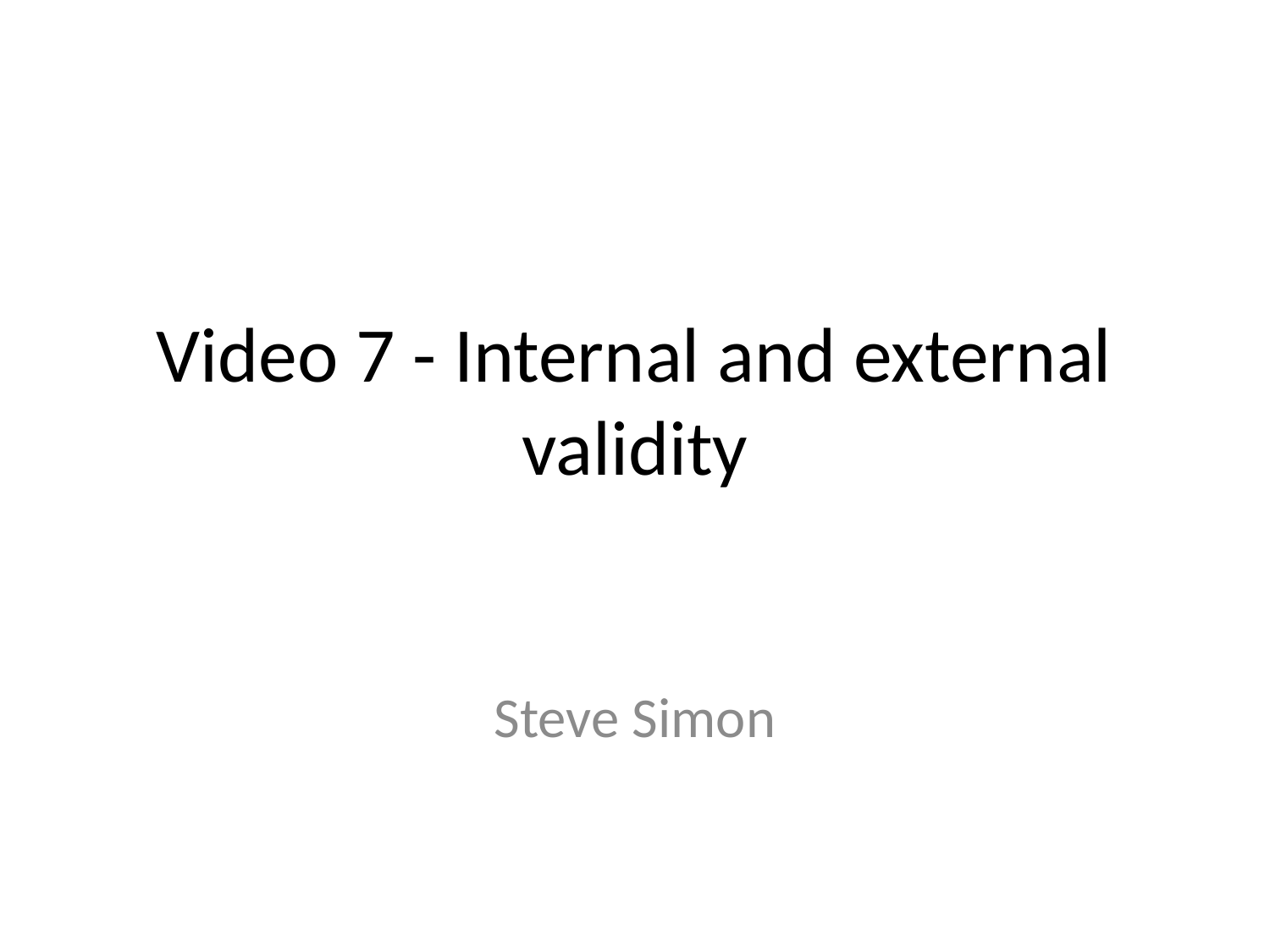

# Video 7 - Internal and external validity
Steve Simon